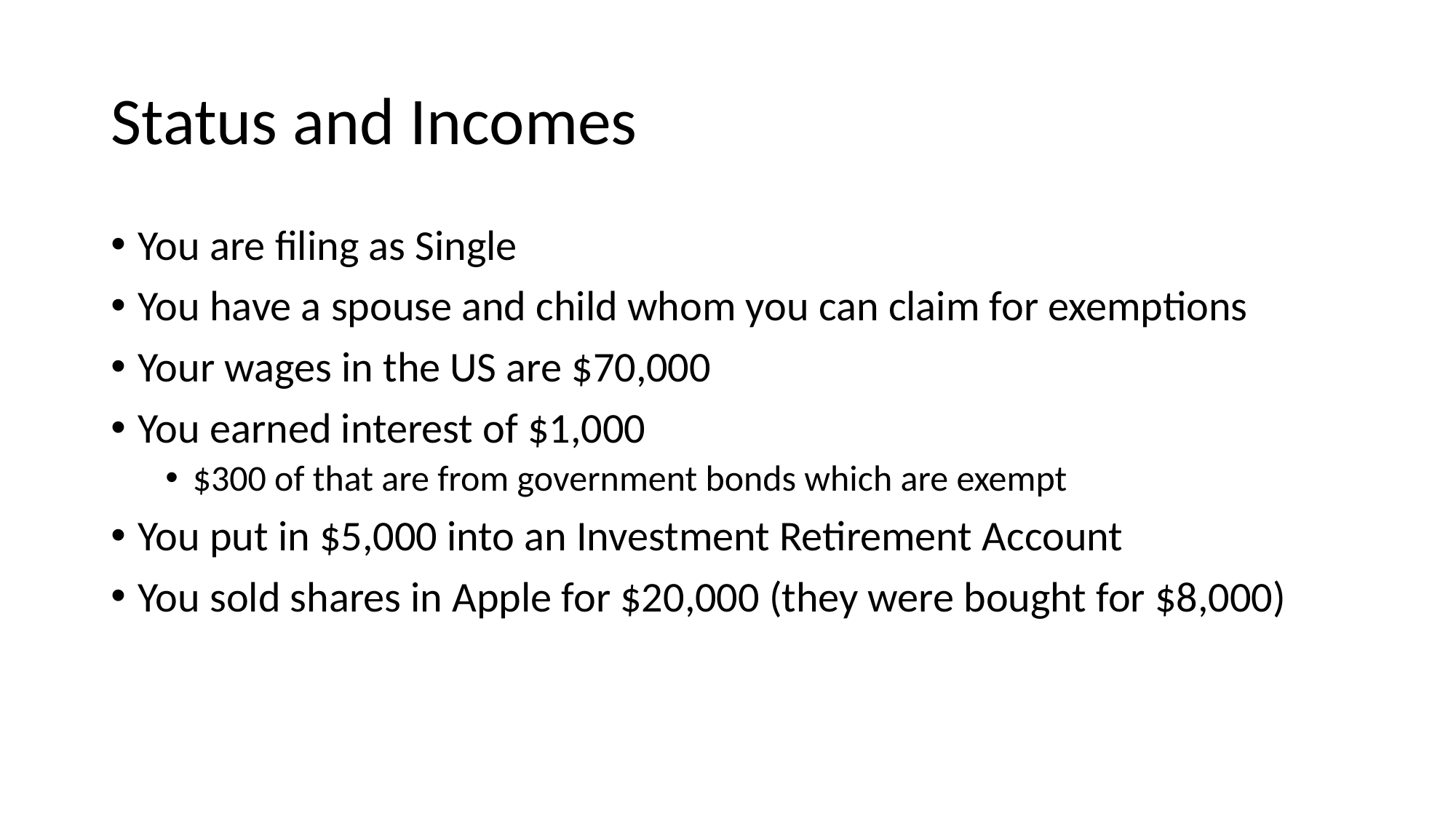

# Status and Incomes
You are filing as Single
You have a spouse and child whom you can claim for exemptions
Your wages in the US are $70,000
You earned interest of $1,000
$300 of that are from government bonds which are exempt
You put in $5,000 into an Investment Retirement Account
You sold shares in Apple for $20,000 (they were bought for $8,000)